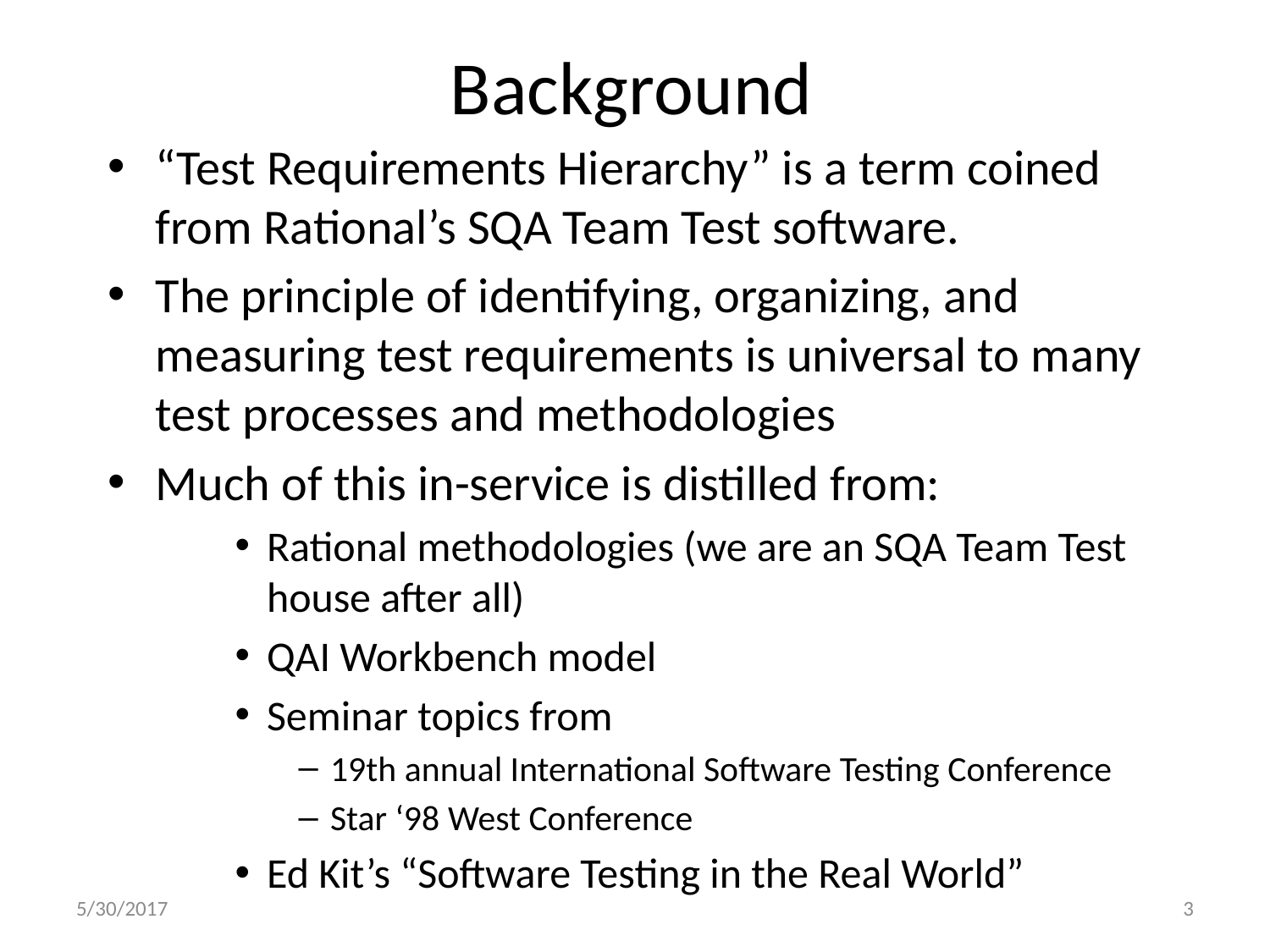

# Background
“Test Requirements Hierarchy” is a term coined from Rational’s SQA Team Test software.
The principle of identifying, organizing, and measuring test requirements is universal to many test processes and methodologies
Much of this in-service is distilled from:
Rational methodologies (we are an SQA Team Test house after all)
QAI Workbench model
Seminar topics from
19th annual International Software Testing Conference
Star ‘98 West Conference
Ed Kit’s “Software Testing in the Real World”
5/30/2017
3